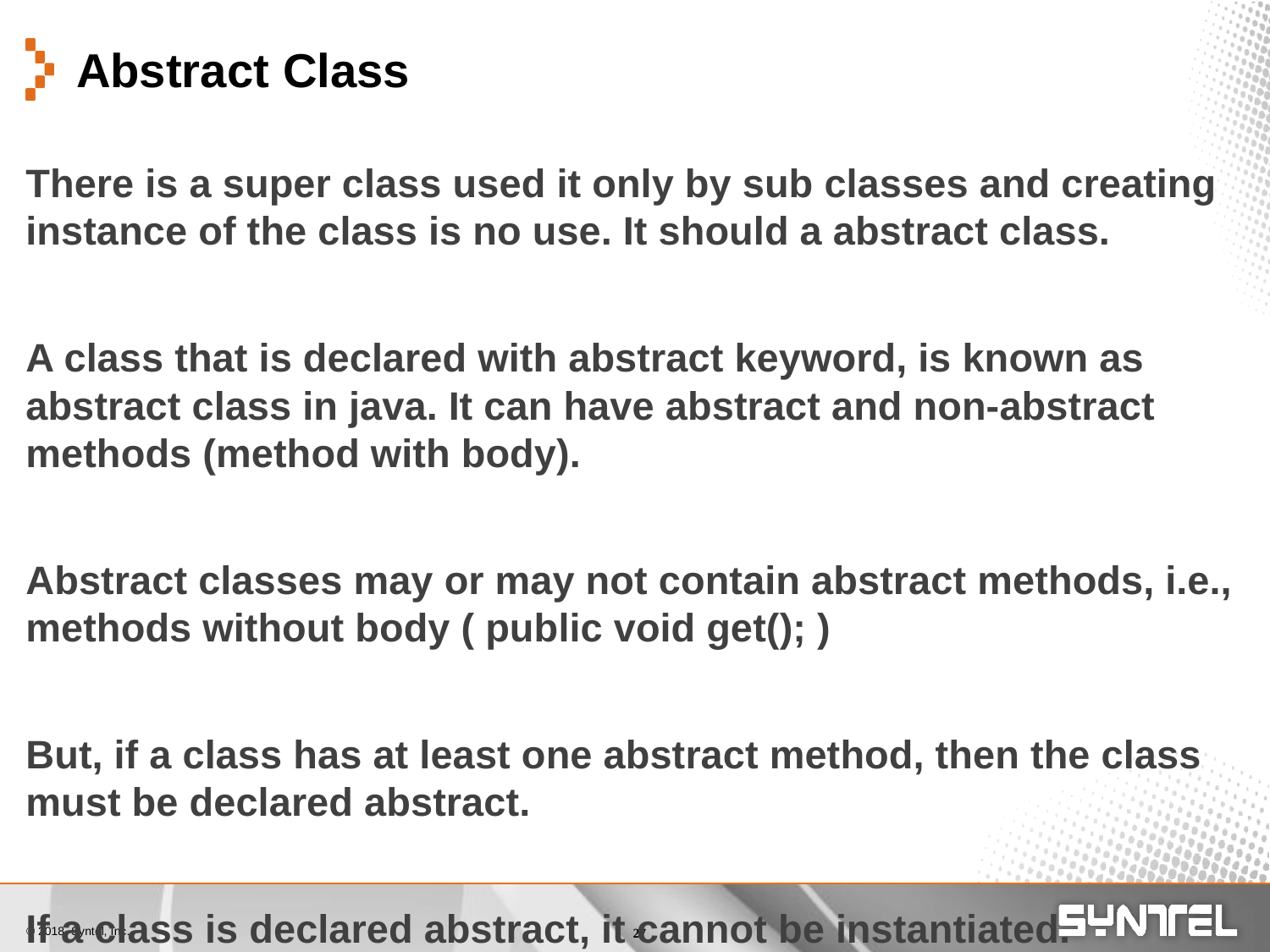

# Abstract Class
There is a super class used it only by sub classes and creating instance of the class is no use. It should a abstract class.

A class that is declared with abstract keyword, is known as abstract class in java. It can have abstract and non-abstract methods (method with body).

Abstract classes may or may not contain abstract methods, i.e., methods without body ( public void get(); )

But, if a class has at least one abstract method, then the class must be declared abstract.

If a class is declared abstract, it cannot be instantiated.

To use an abstract class, you have to inherit it from another class.

If you inherit an abstract class, you have to provide implementations to all the abstract methods in it.